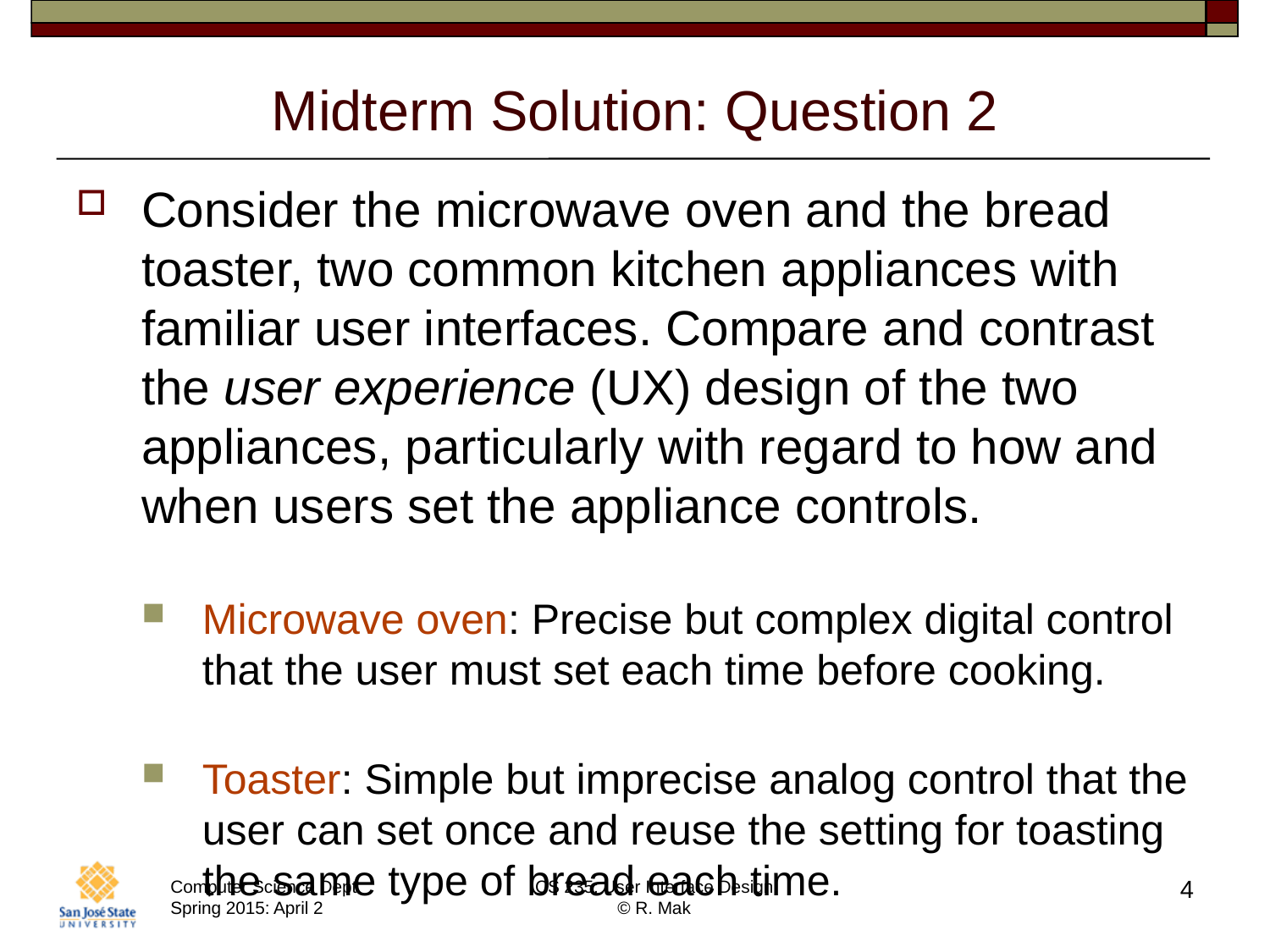

# Midterm Solution: Question 2
Consider the microwave oven and the bread toaster, two common kitchen appliances with familiar user interfaces. Compare and contrast the user experience (UX) design of the two appliances, particularly with regard to how and when users set the appliance controls.

Microwave oven: Precise but complex digital control that the user must set each time before cooking.

Toaster: Simple but imprecise analog control that the user can set once and reuse the setting for toasting the same type of bread each time.
4